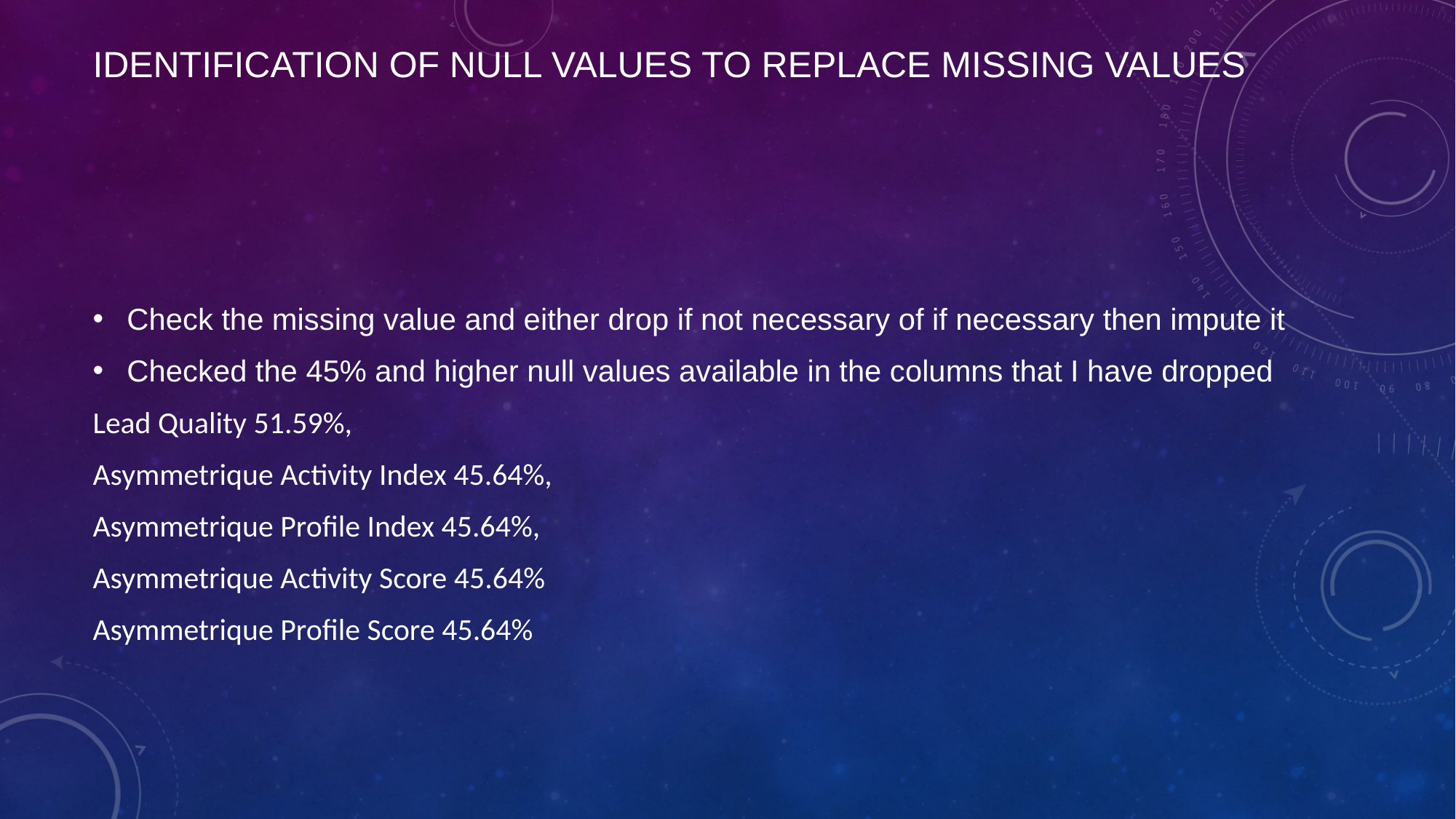

# Identification of null values to replace missing values
Check the missing value and either drop if not necessary of if necessary then impute it
Checked the 45% and higher null values available in the columns that I have dropped
Lead Quality 51.59%,
Asymmetrique Activity Index 45.64%,
Asymmetrique Profile Index 45.64%,
Asymmetrique Activity Score 45.64%
Asymmetrique Profile Score 45.64%